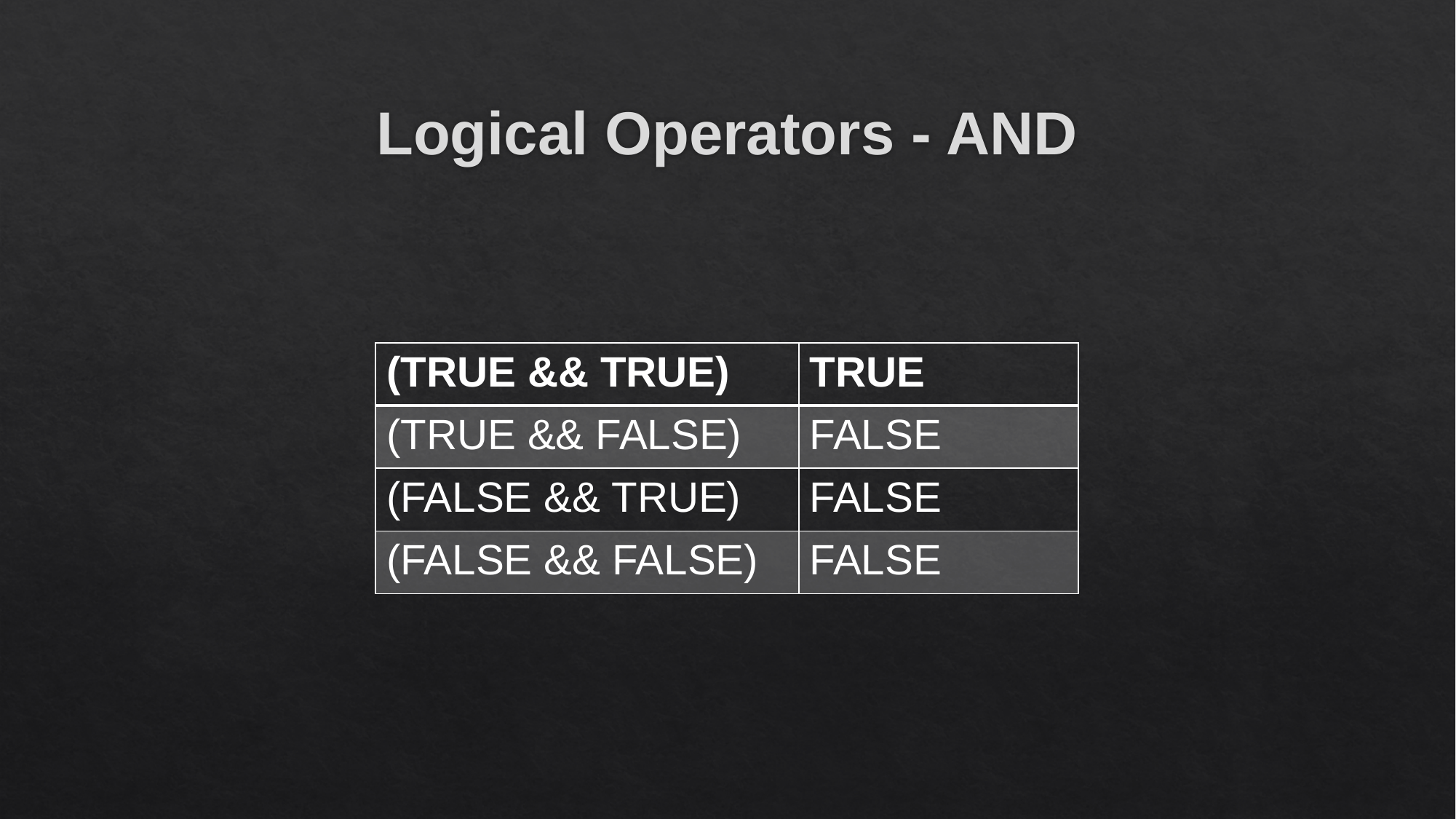

# Logical Operators - AND
| (TRUE && TRUE) | TRUE |
| --- | --- |
| (TRUE && FALSE) | FALSE |
| (FALSE && TRUE) | FALSE |
| (FALSE && FALSE) | FALSE |